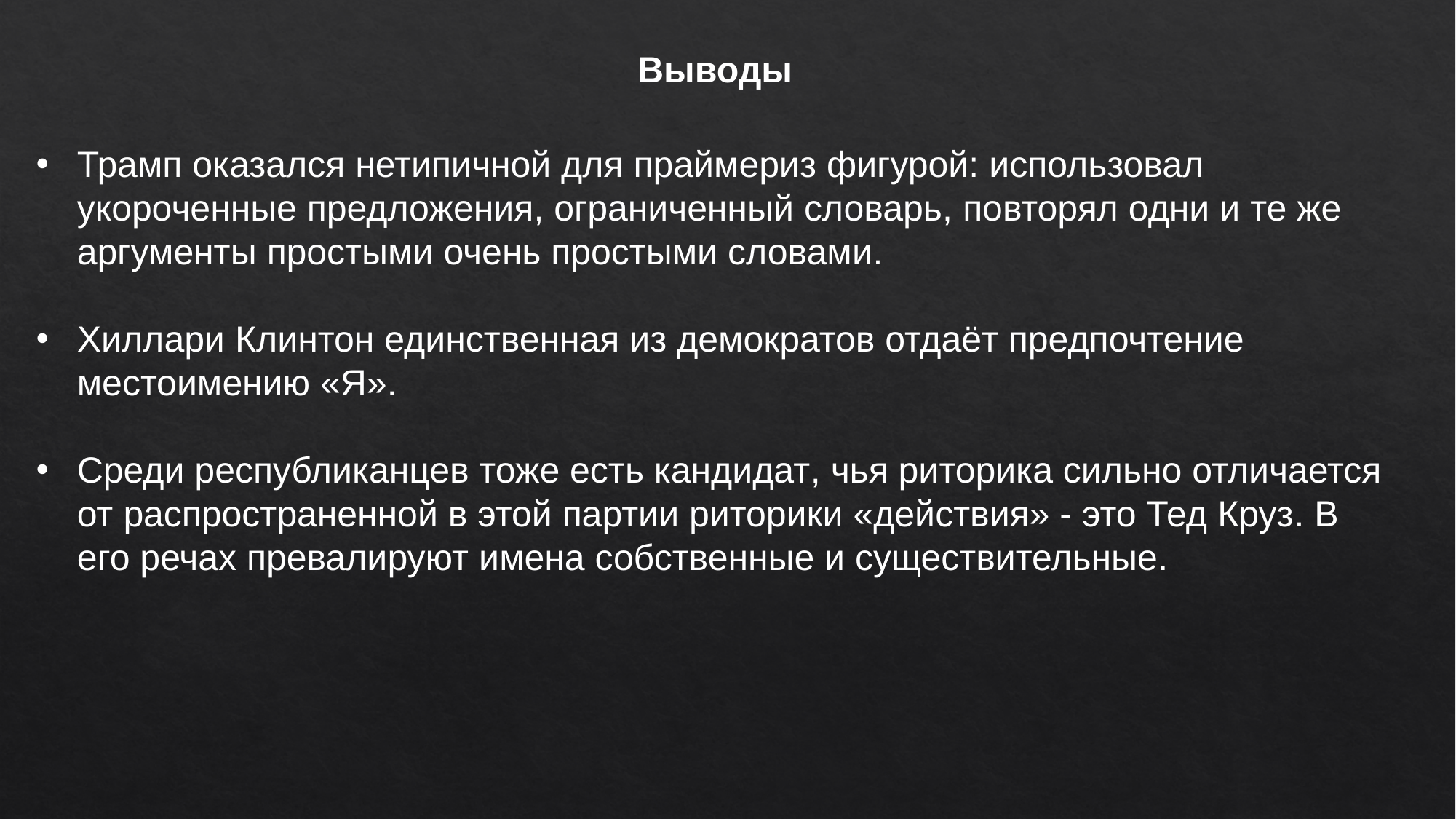

Выводы

Трамп оказался нетипичной для праймериз фигурой: использовал укороченные предложения, ограниченный словарь, повторял одни и те же аргументы простыми очень простыми словами.

Хиллари Клинтон единственная из демократов отдаёт предпочтение местоимению «Я».

Среди республиканцев тоже есть кандидат, чья риторика сильно отличается от распространенной в этой партии риторики «действия» - это Тед Круз. В его речах превалируют имена собственные и существительные.